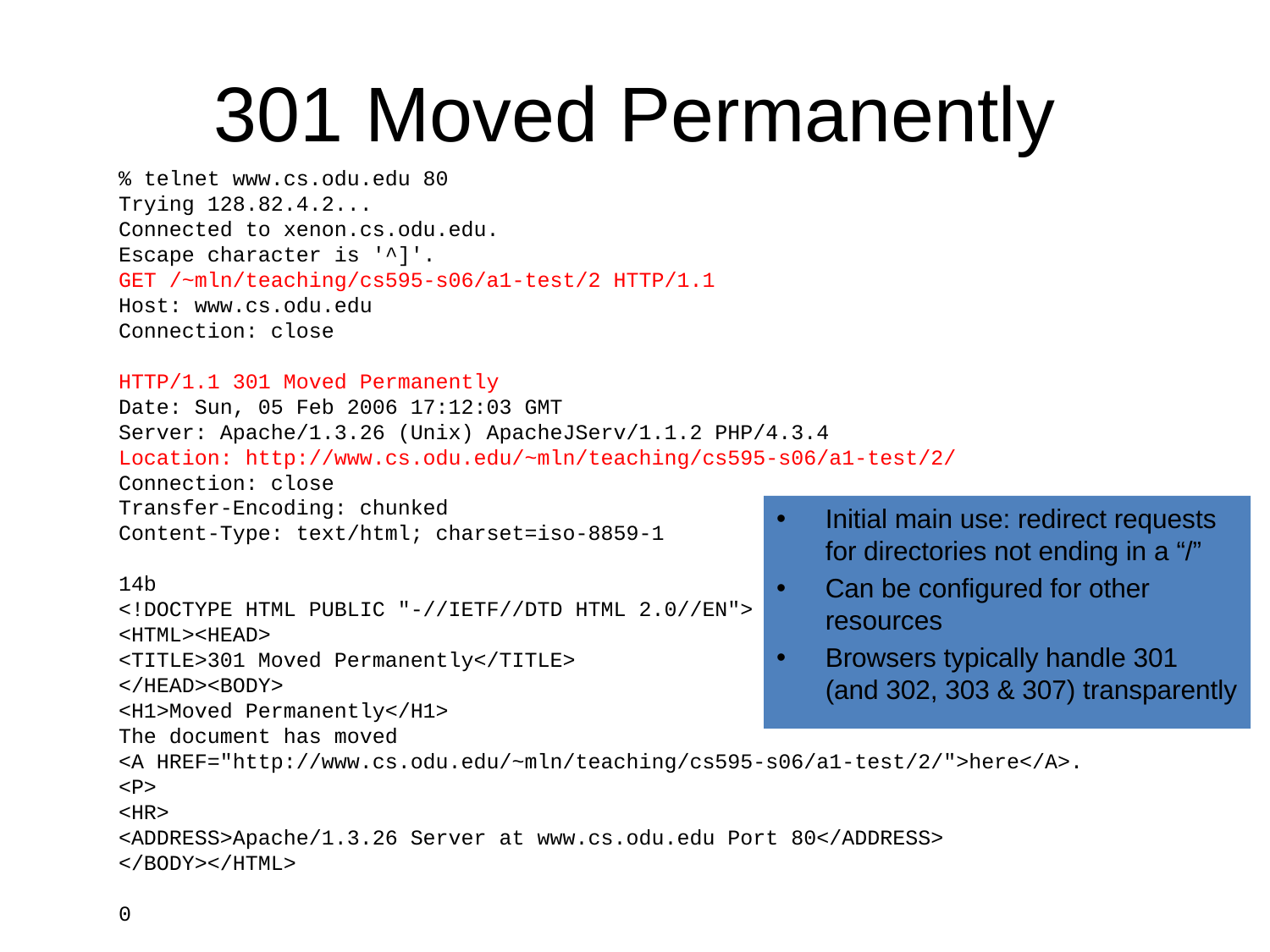

# 301 Moved Permanently
% telnet www.cs.odu.edu 80
Trying 128.82.4.2...
Connected to xenon.cs.odu.edu.
Escape character is '^]'.
GET /~mln/teaching/cs595-s06/a1-test/2 HTTP/1.1
Host: www.cs.odu.edu
Connection: close

HTTP/1.1 301 Moved Permanently
Date: Sun, 05 Feb 2006 17:12:03 GMT
Server: Apache/1.3.26 (Unix) ApacheJServ/1.1.2 PHP/4.3.4
Location: http://www.cs.odu.edu/~mln/teaching/cs595-s06/a1-test/2/
Connection: close
Transfer-Encoding: chunked
Content-Type: text/html; charset=iso-8859-1

14b
<!DOCTYPE HTML PUBLIC "-//IETF//DTD HTML 2.0//EN">
<HTML><HEAD>
<TITLE>301 Moved Permanently</TITLE>
</HEAD><BODY>
<H1>Moved Permanently</H1>
The document has moved
<A HREF="http://www.cs.odu.edu/~mln/teaching/cs595-s06/a1-test/2/">here</A>.
<P>
<HR>
<ADDRESS>Apache/1.3.26 Server at www.cs.odu.edu Port 80</ADDRESS>
</BODY></HTML>

0

Initial main use: redirect requests for directories not ending in a “/”
Can be configured for other resources
Browsers typically handle 301 (and 302, 303 & 307) transparently